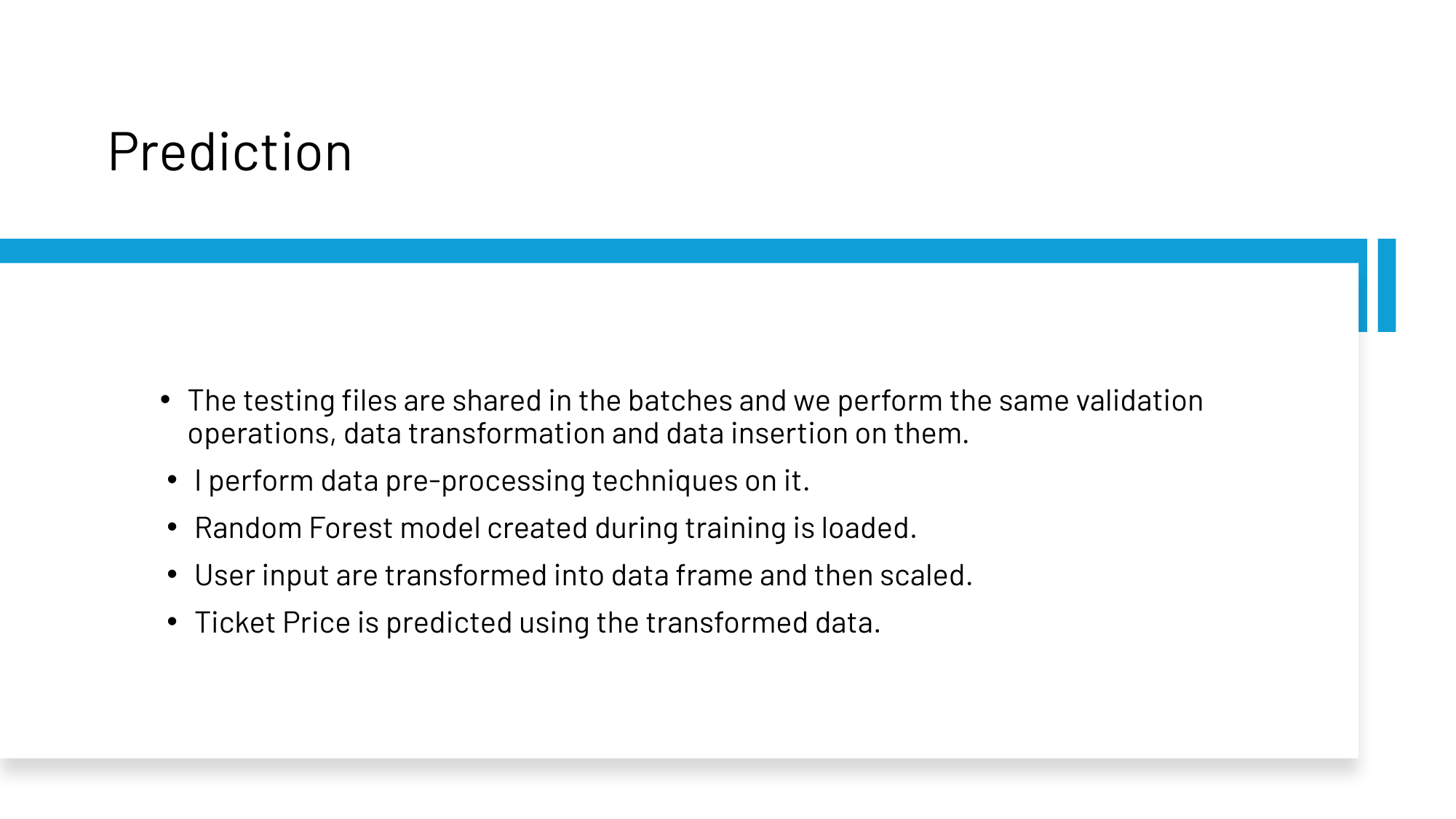

Prediction

# The testing files are shared in the batches and we perform the same validation operations, data transformation and data insertion on them.
I perform data pre-processing techniques on it.
Random Forest model created during training is loaded.
User input are transformed into data frame and then scaled.
Ticket Price is predicted using the transformed data.